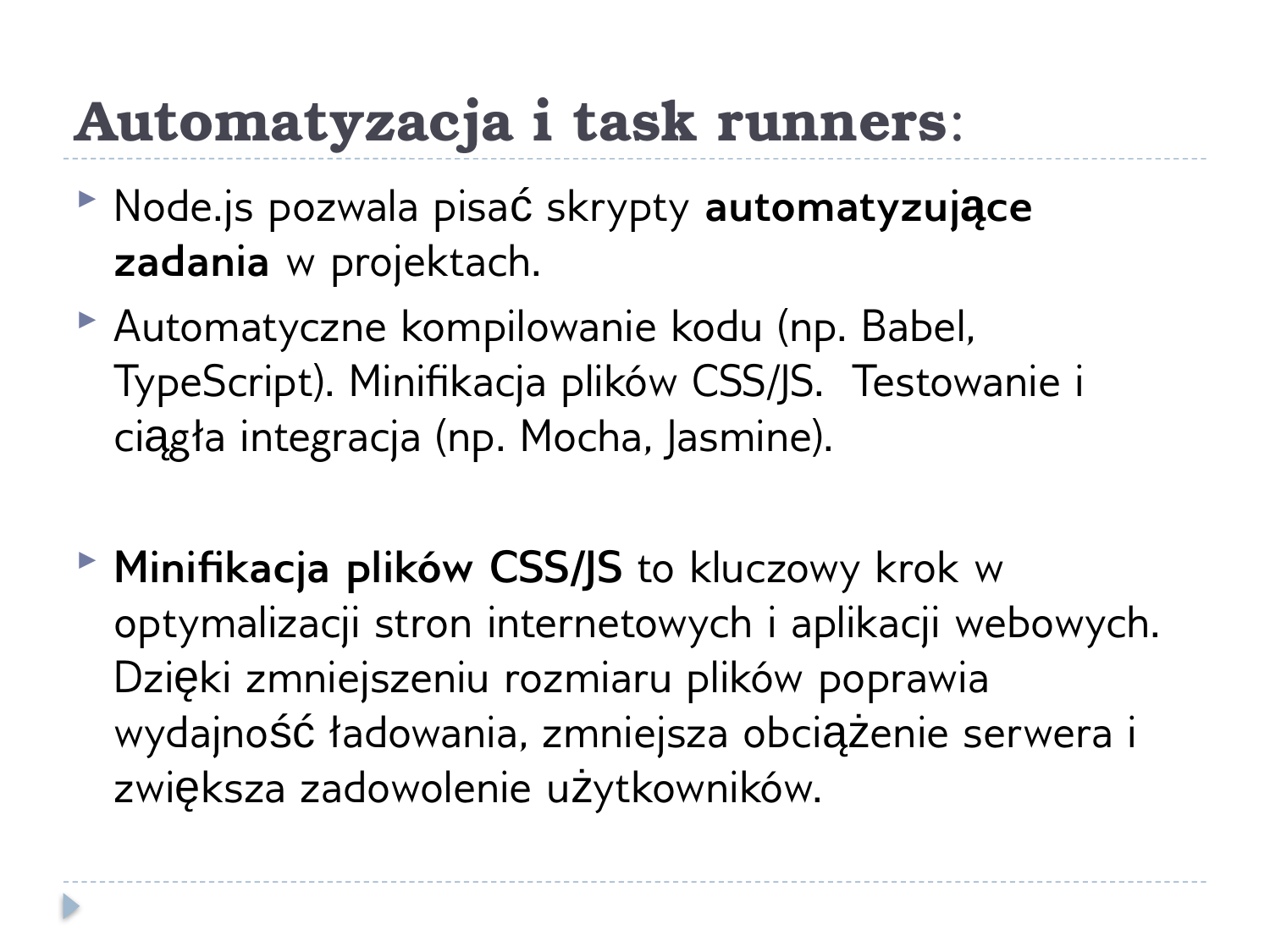

# Automatyzacja i task runners:
Node.js pozwala pisać skrypty automatyzujące zadania w projektach.
Automatyczne kompilowanie kodu (np. Babel, TypeScript). Minifikacja plików CSS/JS.  Testowanie i ciągła integracja (np. Mocha, Jasmine).

Minifikacja plików CSS/JS to kluczowy krok w optymalizacji stron internetowych i aplikacji webowych. Dzięki zmniejszeniu rozmiaru plików poprawia wydajność ładowania, zmniejsza obciążenie serwera i zwiększa zadowolenie użytkowników.